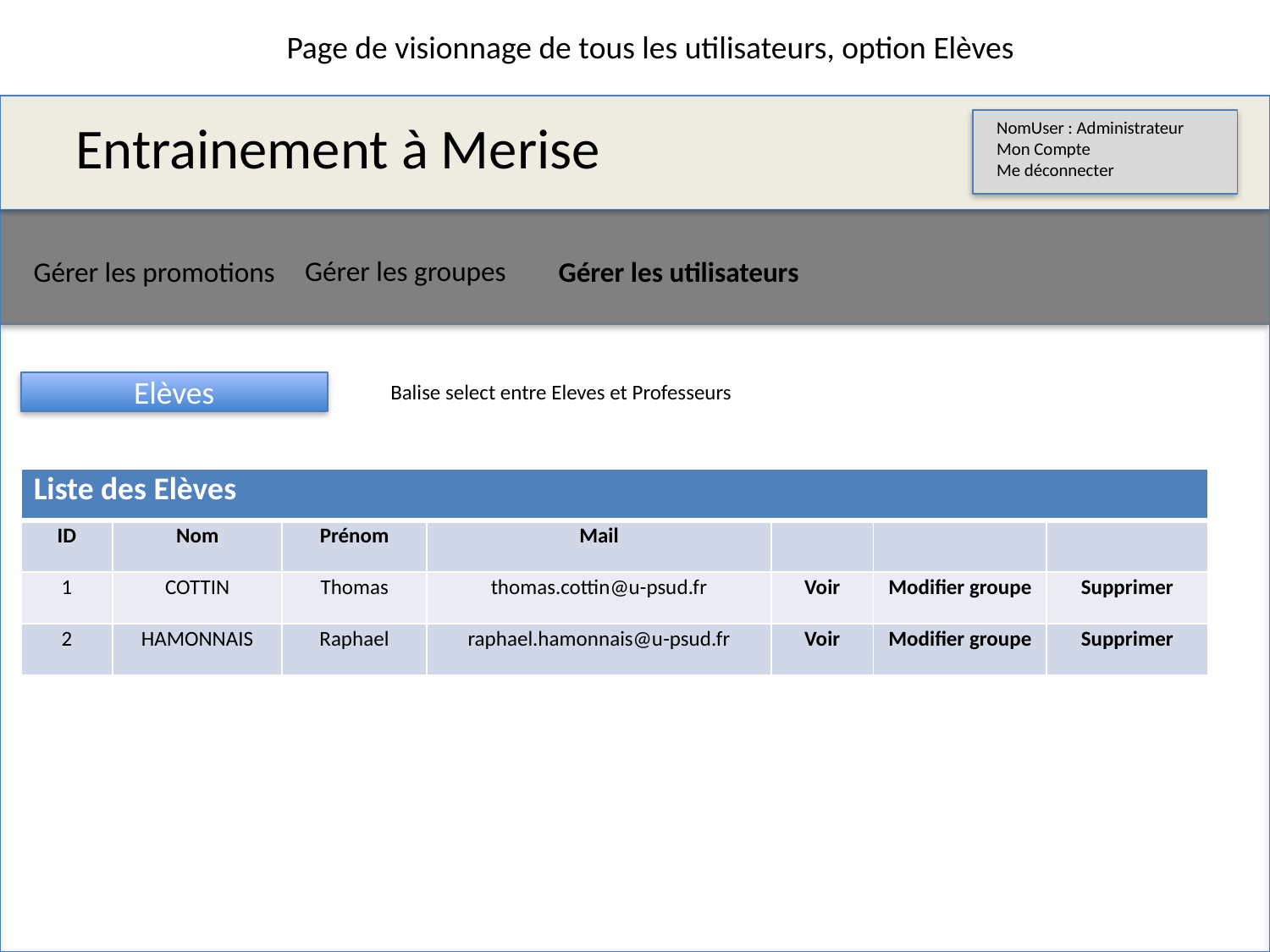

Page de visionnage de tous les utilisateurs, option Elèves

Entrainement à Merise

NomUser : Administrateur
Mon Compte
Me déconnecter

Gérer les groupes
Gérer les promotions
Gérer les utilisateurs

Elèves
Balise select entre Eleves et Professeurs
| Liste des Elèves |  |  |  |  |  |  |
| --- | --- | --- | --- | --- | --- | --- |
| ID | Nom | Prénom | Mail |  |  |  |
| 1 | COTTIN | Thomas | thomas.cottin@u-psud.fr | Voir | Modifier groupe | Supprimer |
| 2 | HAMONNAIS | Raphael | raphael.hamonnais@u-psud.fr | Voir | Modifier groupe | Supprimer |